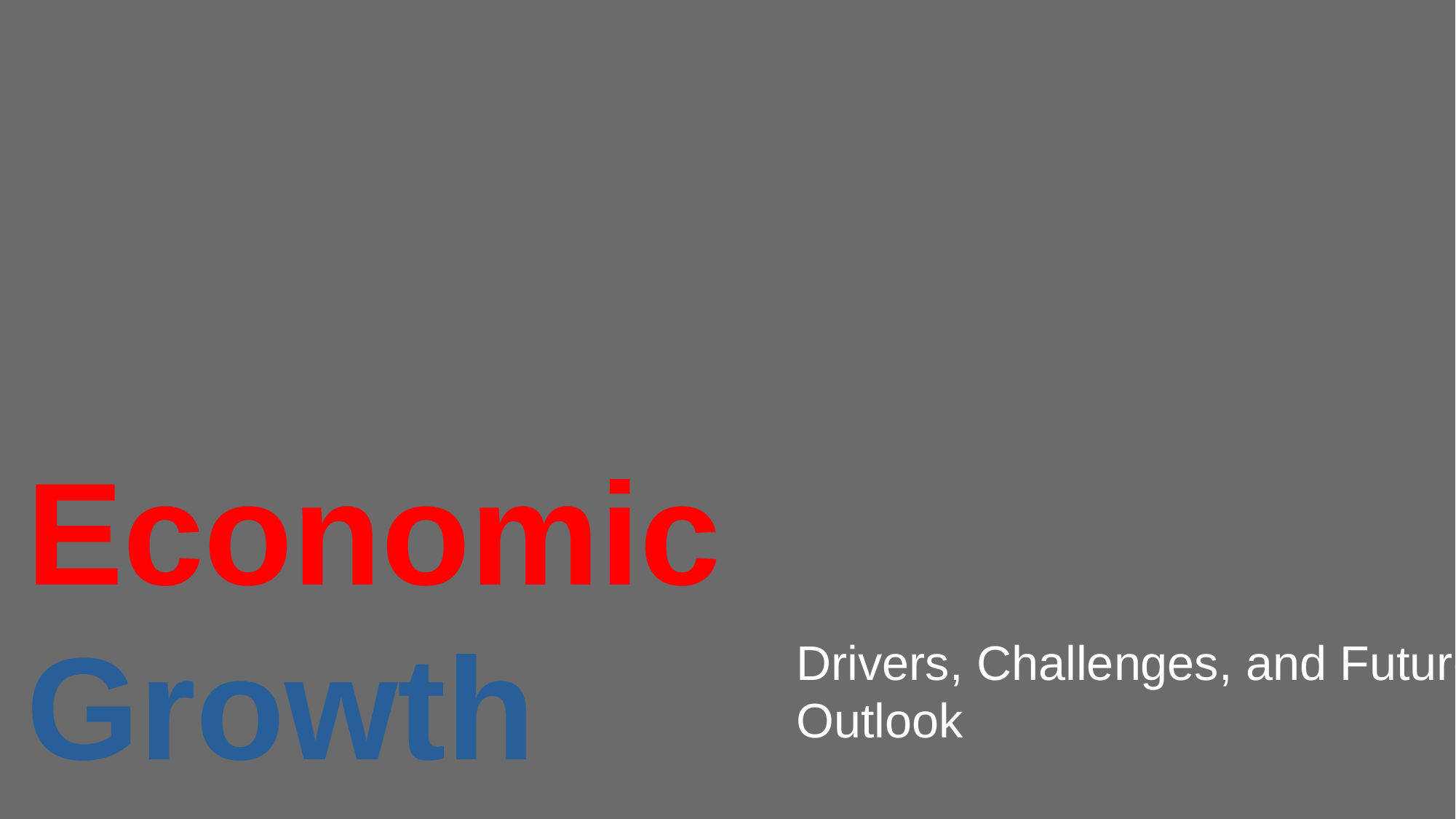

Economic Growth
Drivers, Challenges, and Future Outlook